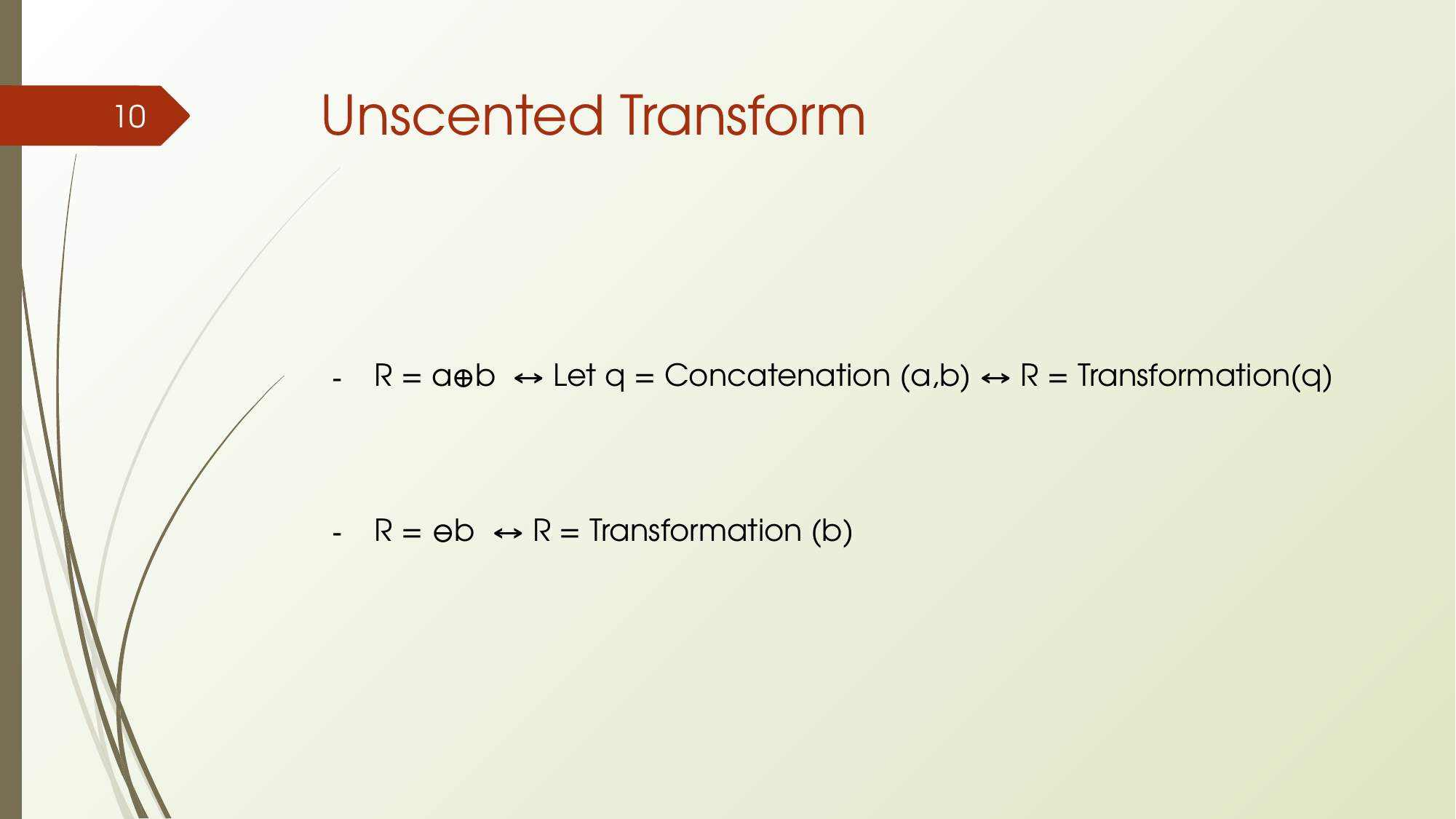

# Unscented Transform
10

R = a⊕b  ↔️ Let q = Concatenation (a,b) ↔️ R = Transformation(q)

R = ⊖b  ↔️ R = Transformation (b)